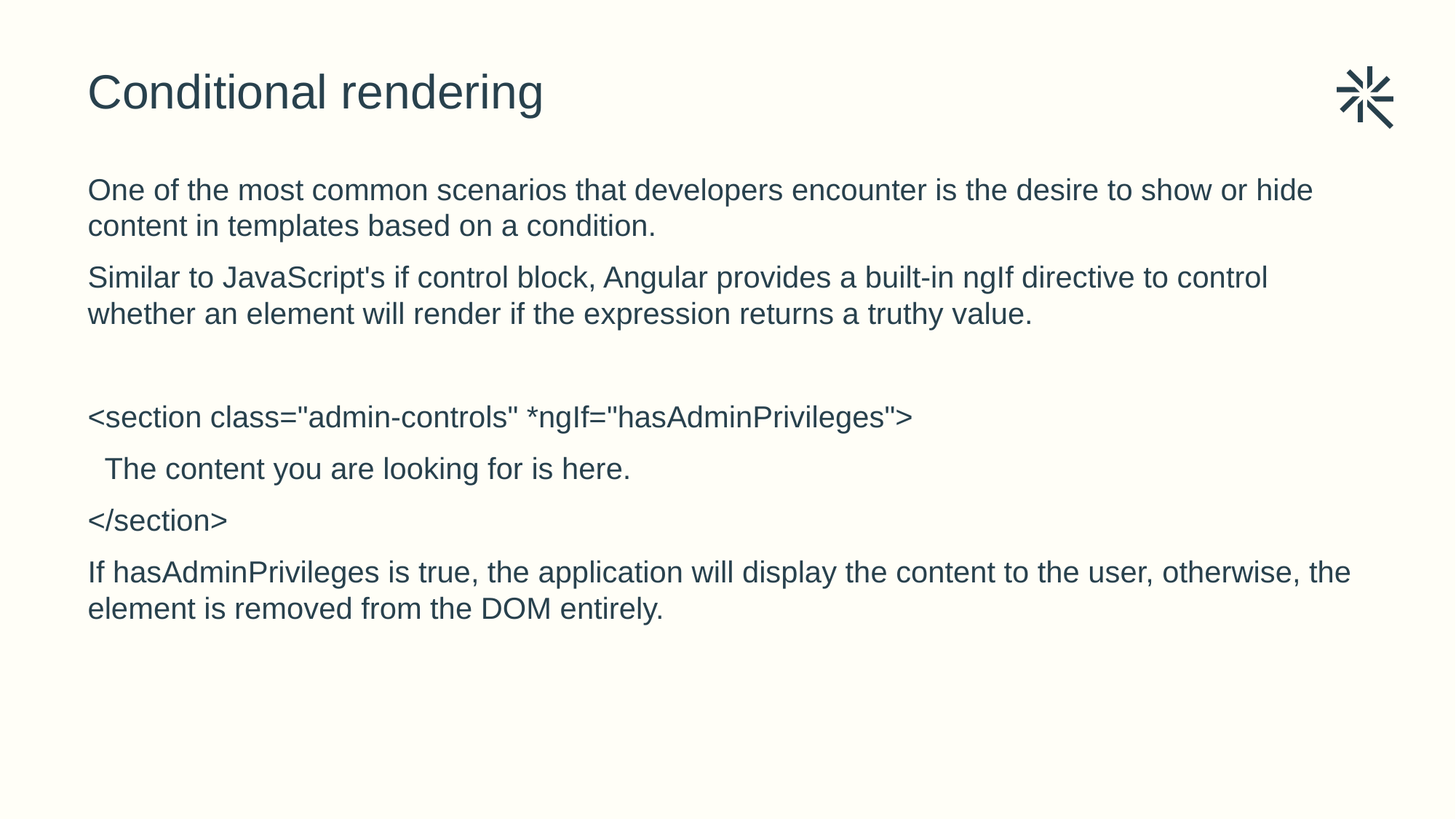

# Conditional rendering
One of the most common scenarios that developers encounter is the desire to show or hide content in templates based on a condition.
Similar to JavaScript's if control block, Angular provides a built-in ngIf directive to control whether an element will render if the expression returns a truthy value.

<section class="admin-controls" *ngIf="hasAdminPrivileges">
  The content you are looking for is here.
</section>
If hasAdminPrivileges is true, the application will display the content to the user, otherwise, the element is removed from the DOM entirely.